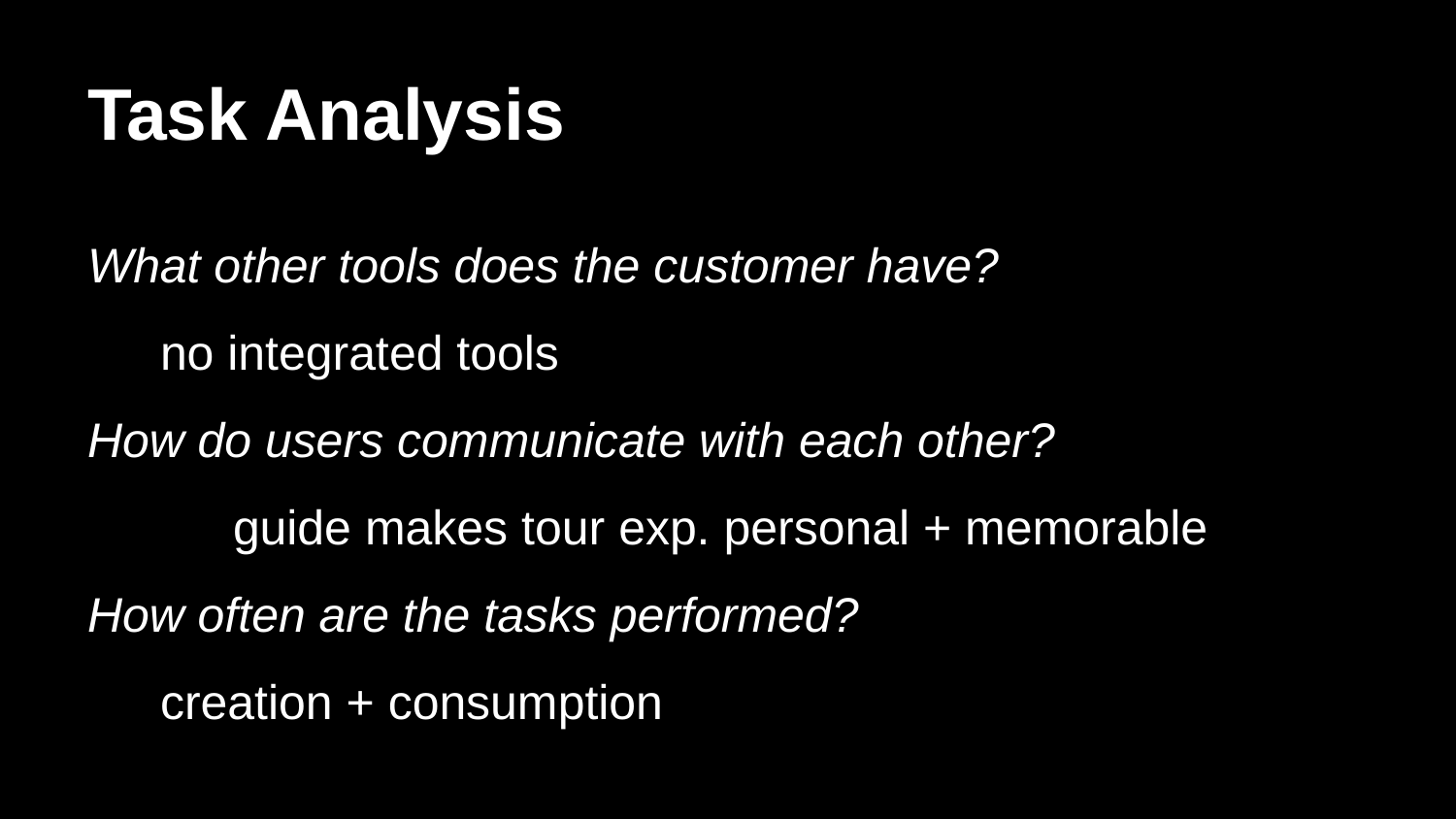

# Task Analysis
What other tools does the customer have?
no integrated tools
How do users communicate with each other?
	guide makes tour exp. personal + memorable
How often are the tasks performed?
creation + consumption